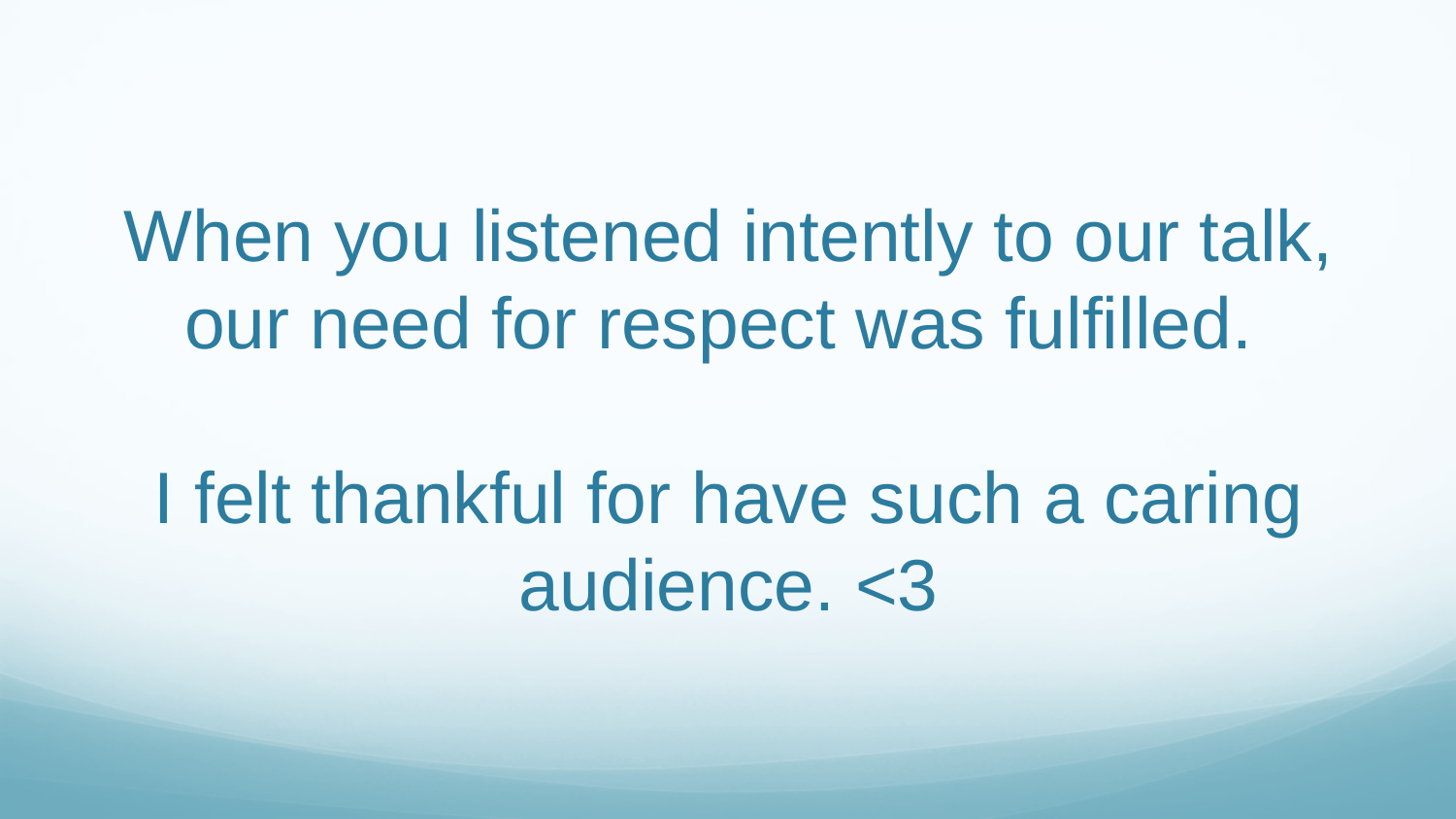

# When you listened intently to our talk, our need for respect was fulfilled. I felt thankful for have such a caring audience. <3